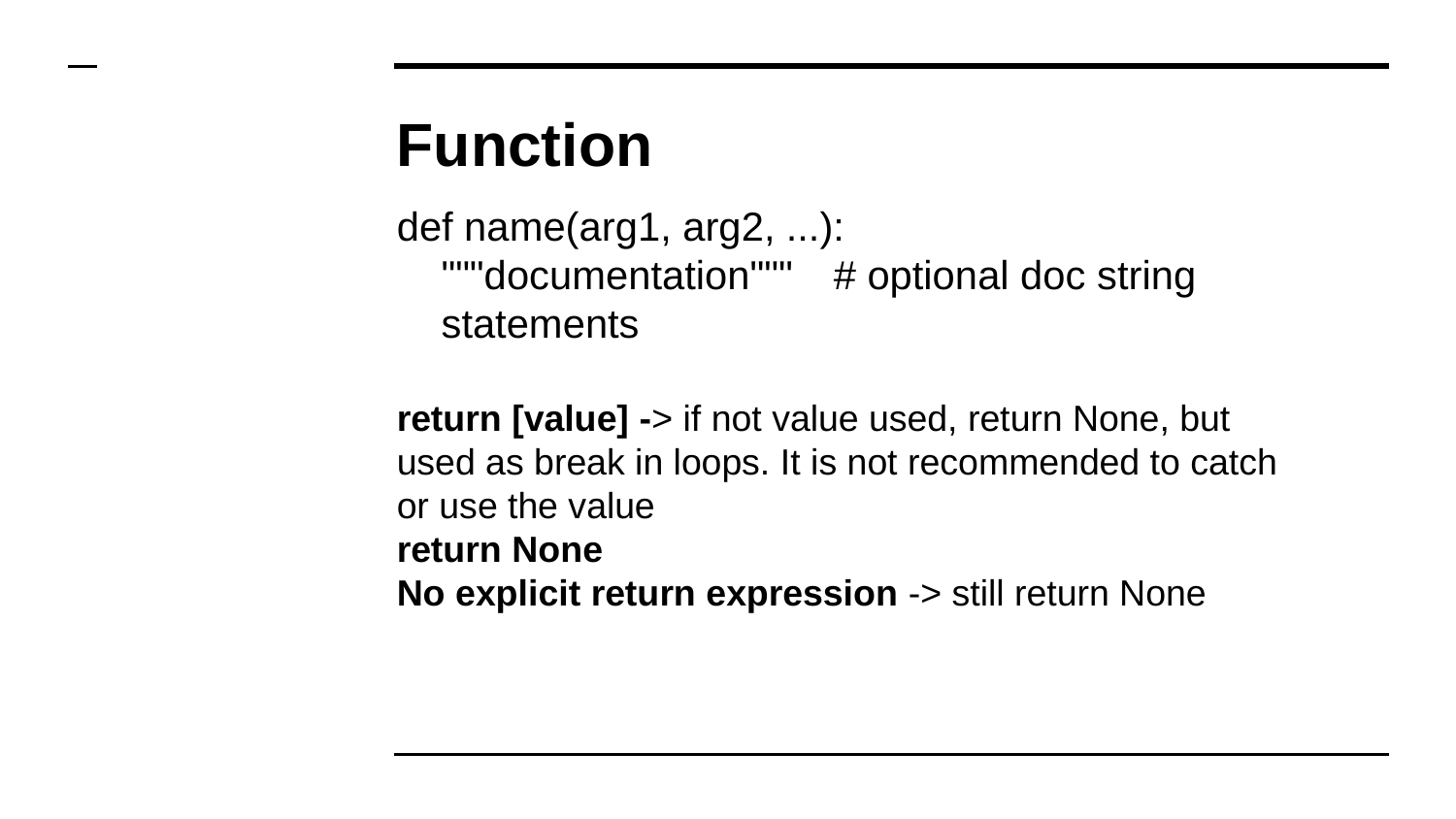

# Function
def name(arg1, arg2, ...):
    """documentation"""	# optional doc string
    statements

return [value] -> if not value used, return None, but used as break in loops. It is not recommended to catch or use the value
return None
No explicit return expression -> still return None